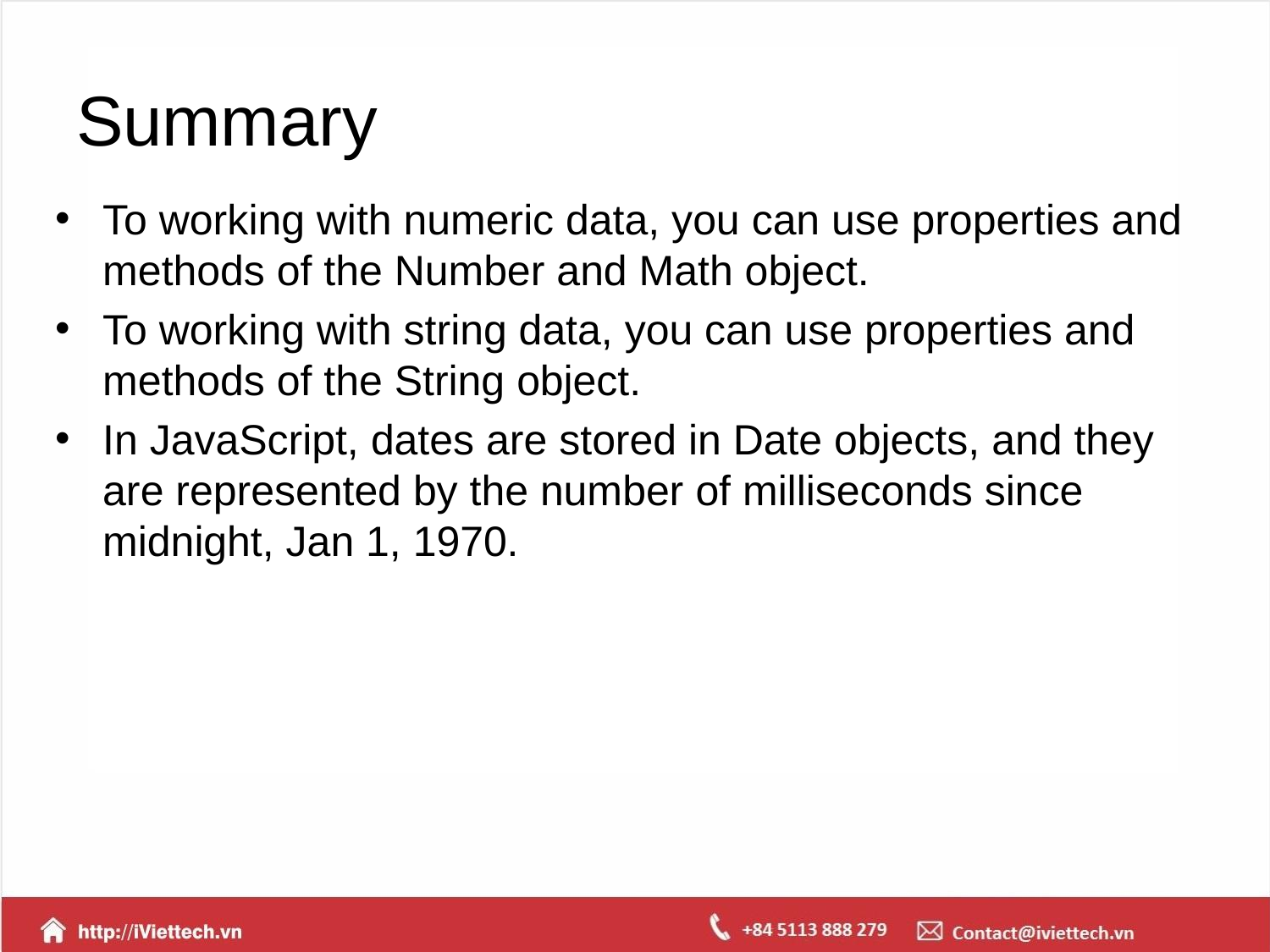

# Summary
To working with numeric data, you can use properties and methods of the Number and Math object.
To working with string data, you can use properties and methods of the String object.
In JavaScript, dates are stored in Date objects, and they are represented by the number of milliseconds since midnight, Jan 1, 1970.